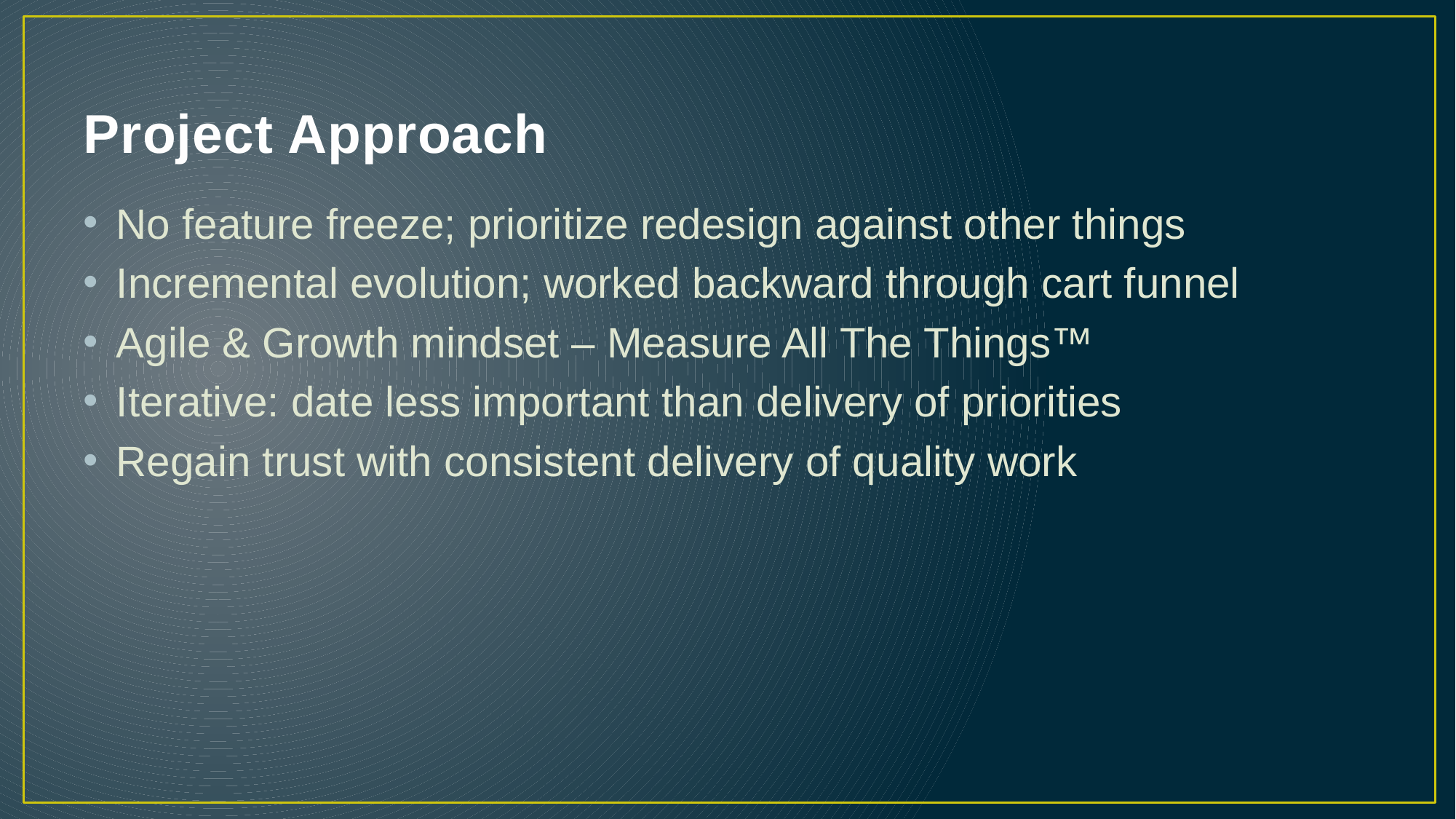

# Project Approach
No feature freeze; prioritize redesign against other things
Incremental evolution; worked backward through cart funnel
Agile & Growth mindset – Measure All The Things™
Iterative: date less important than delivery of priorities
Regain trust with consistent delivery of quality work